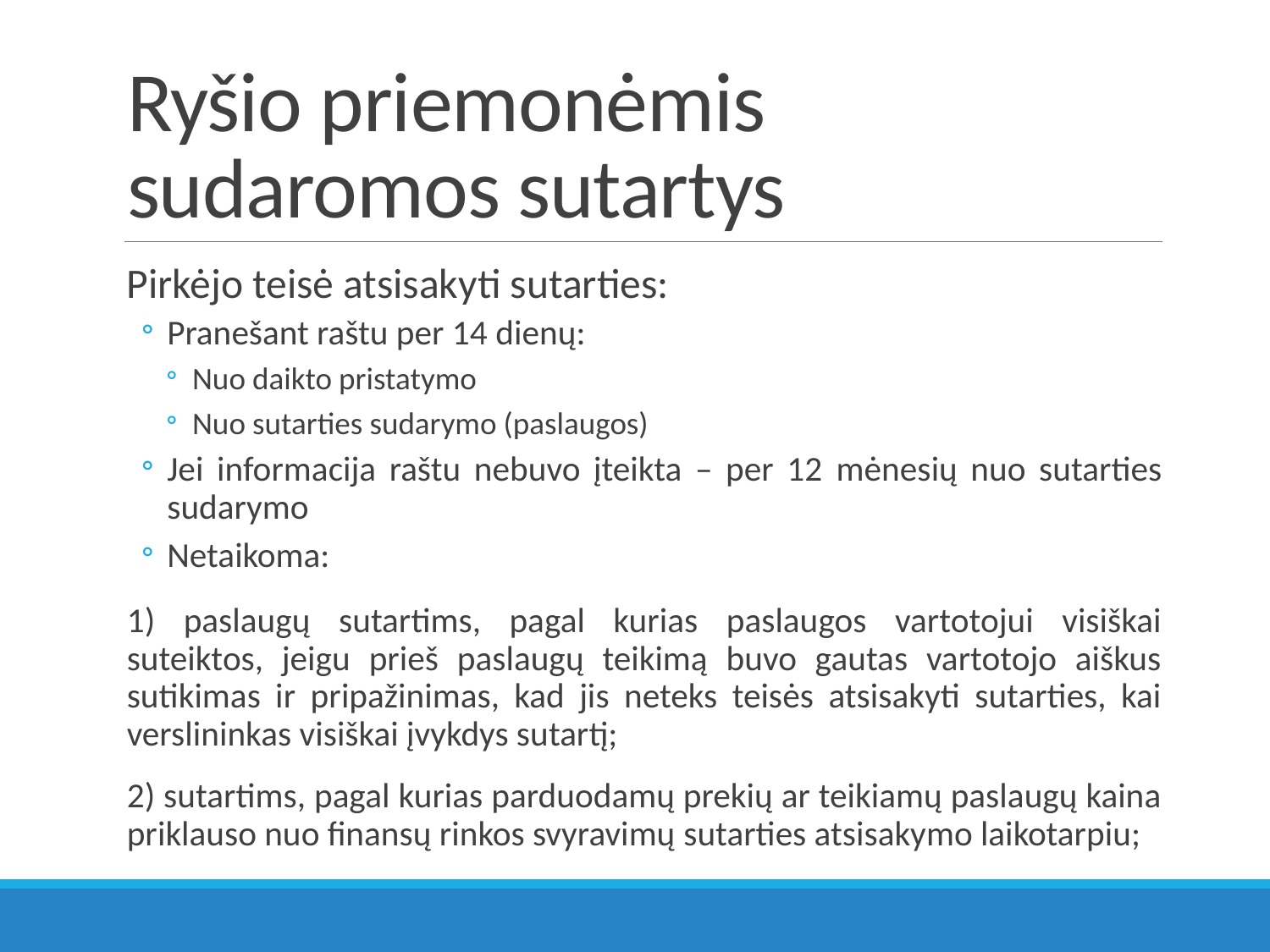

# Ryšio priemonėmis sudaromos sutartys
Pirkėjo teisė atsisakyti sutarties:
Pranešant raštu per 14 dienų:
Nuo daikto pristatymo
Nuo sutarties sudarymo (paslaugos)
Jei informacija raštu nebuvo įteikta – per 12 mėnesių nuo sutarties sudarymo
Netaikoma:
1) paslaugų sutartims, pagal kurias paslaugos vartotojui visiškai suteiktos, jeigu prieš paslaugų teikimą buvo gautas vartotojo aiškus sutikimas ir pripažinimas, kad jis neteks teisės atsisakyti sutarties, kai verslininkas visiškai įvykdys sutartį;
2) sutartims, pagal kurias parduodamų prekių ar teikiamų paslaugų kaina priklauso nuo finansų rinkos svyravimų sutarties atsisakymo laikotarpiu;